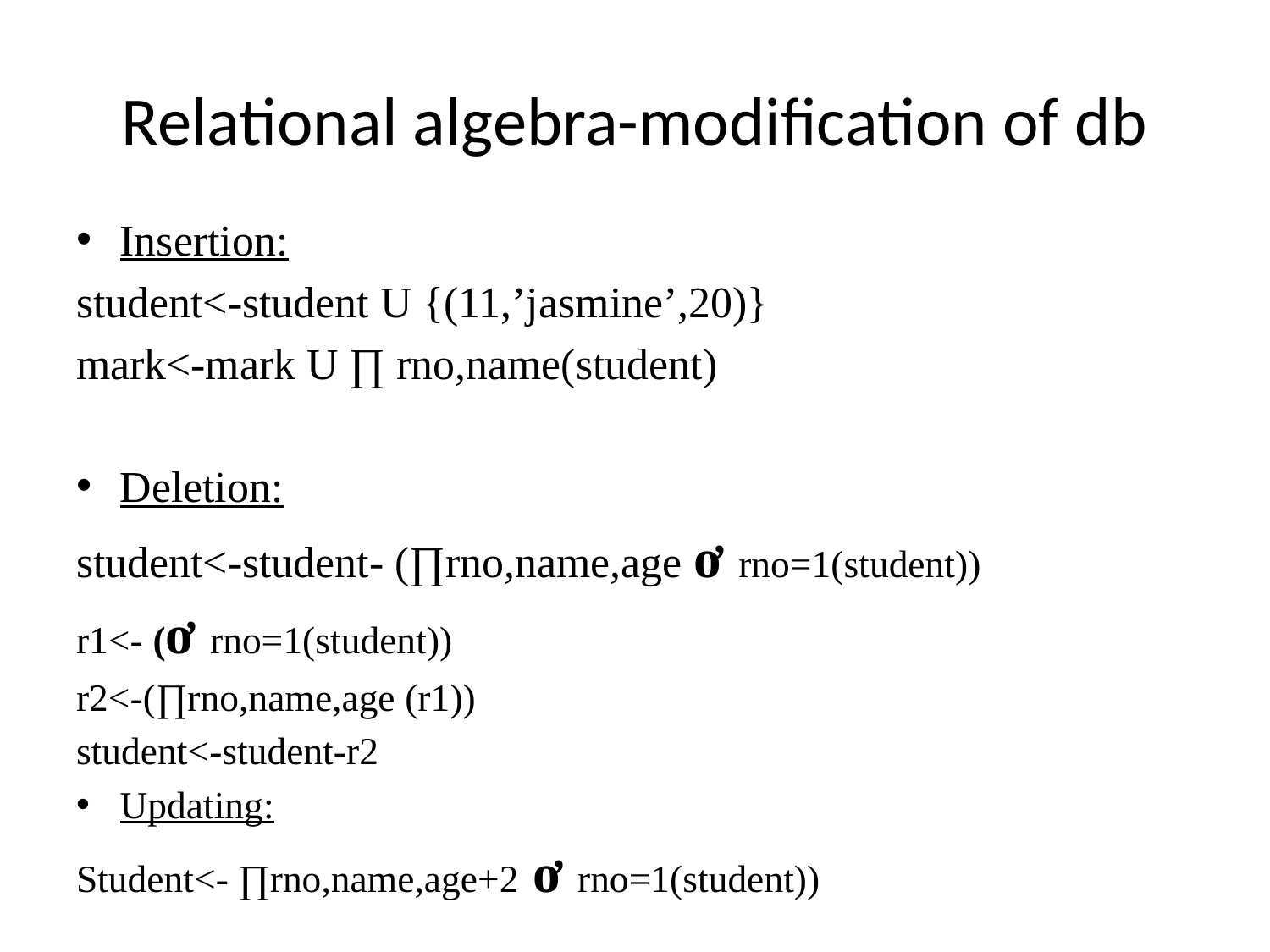

# Relational algebra-modification of db
Insertion:
student<-student U {(11,’jasmine’,20)}
mark<-mark U ∏ rno,name(student)

Deletion:
student<-student- (∏rno,name,age ơ rno=1(student))
r1<- (ơ rno=1(student))
r2<-(∏rno,name,age (r1))
student<-student-r2
Updating:
Student<- ∏rno,name,age+2 ơ rno=1(student))